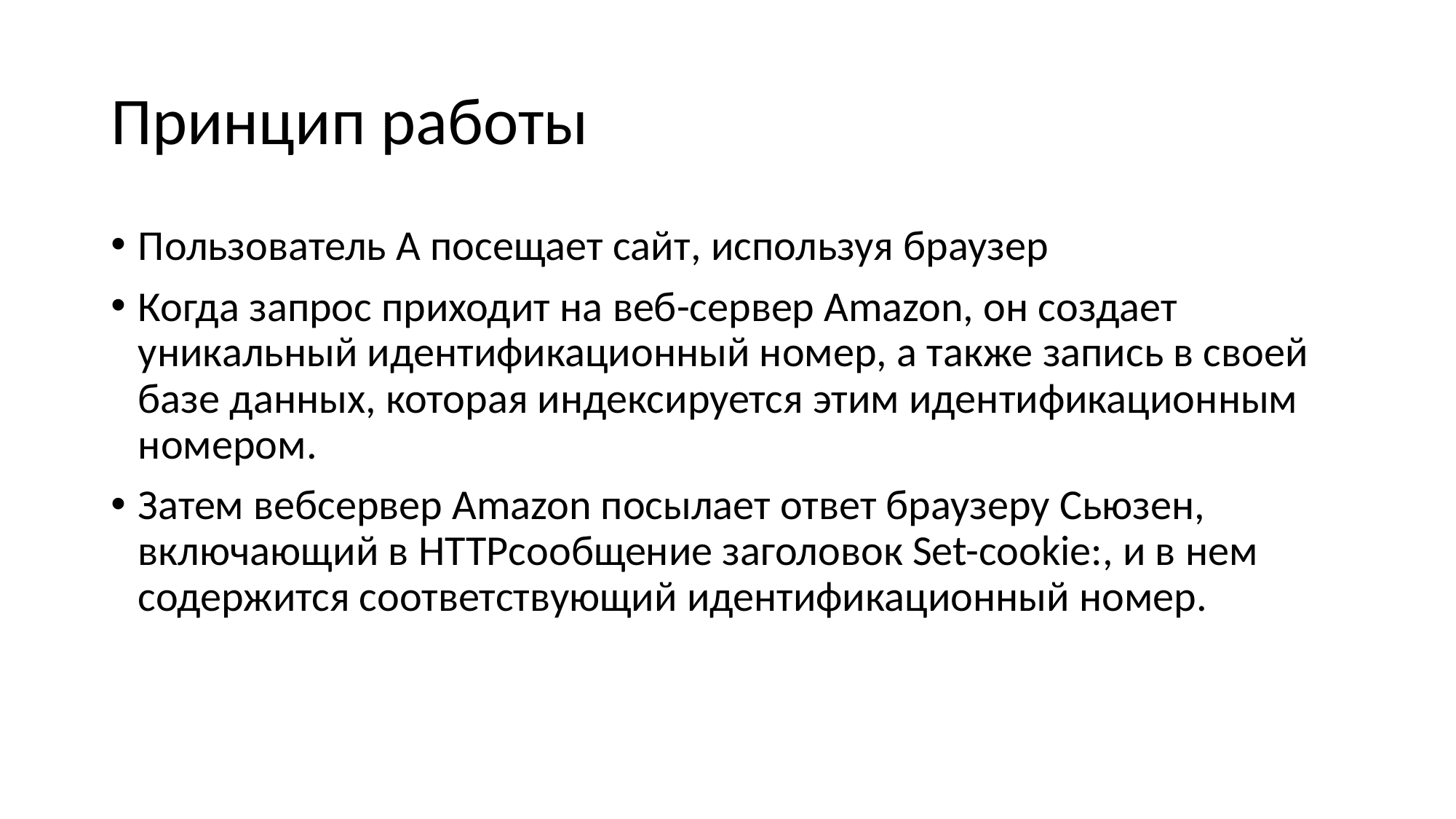

# Принцип работы
Пользователь А посещает сайт, используя браузер
Когда запрос приходит на веб-сервер Amazon, он создает уникальный идентификационный номер, а также запись в своей базе данных, которая индексируется этим идентификационным номером.
Затем вебсервер Amazon посылает ответ браузеру Сьюзен, включающий в HTTPсообщение заголовок Set-cookie:, и в нем содержится соответствующий идентификационный номер.